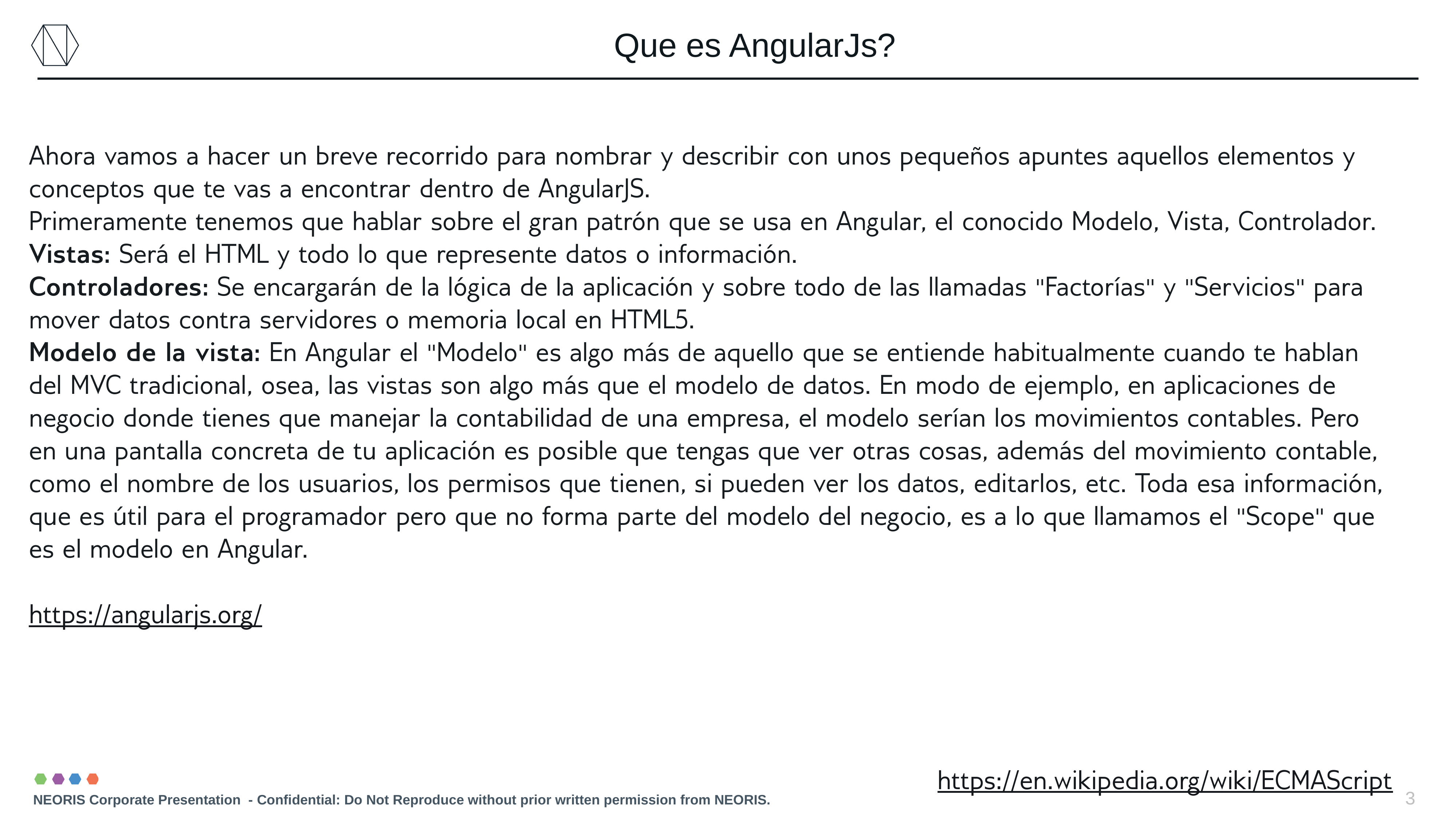

Que es AngularJs?

Ahora vamos a hacer un breve recorrido para nombrar y describir con unos pequeños apuntes aquellos elementos y conceptos que te vas a encontrar dentro de AngularJS.
Primeramente tenemos que hablar sobre el gran patrón que se usa en Angular, el conocido Modelo, Vista, Controlador.
Vistas: Será el HTML y todo lo que represente datos o información.
Controladores: Se encargarán de la lógica de la aplicación y sobre todo de las llamadas "Factorías" y "Servicios" para mover datos contra servidores o memoria local en HTML5.
Modelo de la vista: En Angular el "Modelo" es algo más de aquello que se entiende habitualmente cuando te hablan del MVC tradicional, osea, las vistas son algo más que el modelo de datos. En modo de ejemplo, en aplicaciones de negocio donde tienes que manejar la contabilidad de una empresa, el modelo serían los movimientos contables. Pero en una pantalla concreta de tu aplicación es posible que tengas que ver otras cosas, además del movimiento contable, como el nombre de los usuarios, los permisos que tienen, si pueden ver los datos, editarlos, etc. Toda esa información, que es útil para el programador pero que no forma parte del modelo del negocio, es a lo que llamamos el "Scope" que es el modelo en Angular.

https://angularjs.org/

https://en.wikipedia.org/wiki/ECMAScript